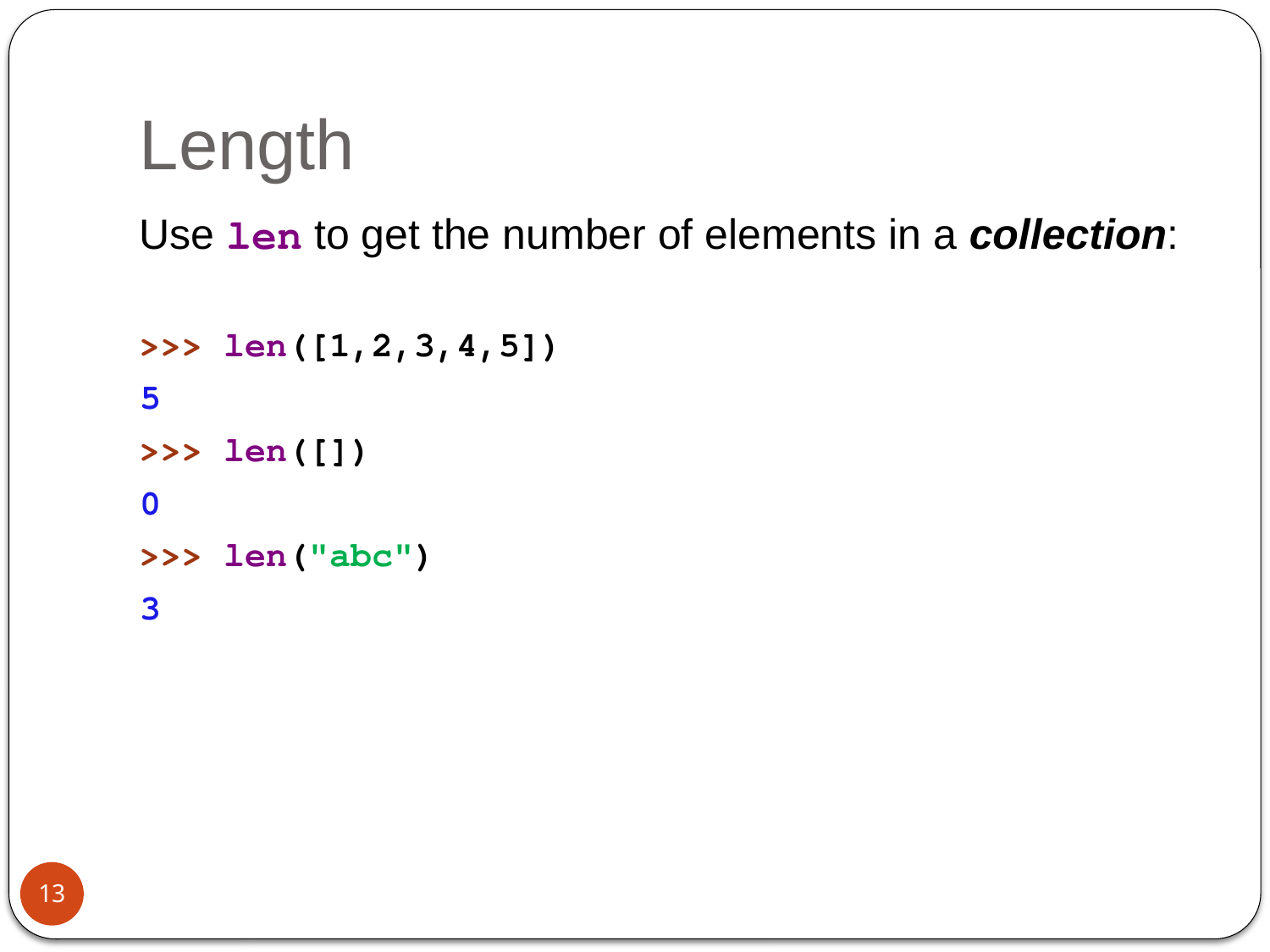

# Length
Use len to get the number of elements in a collection:

>>> len([1,2,3,4,5])

>>> len([])

>>> len("abc")

5
0
3
13